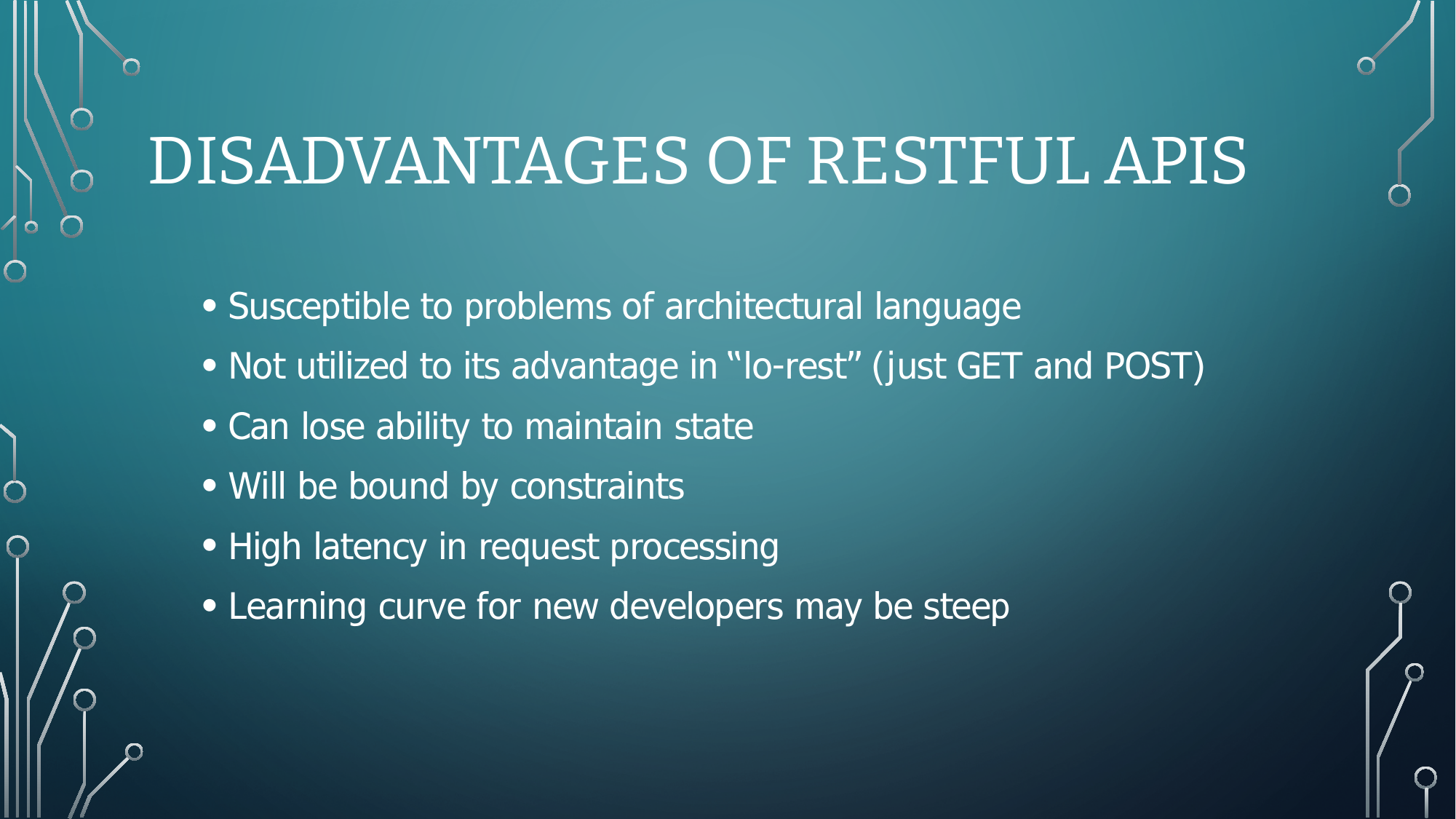

# Disadvantages of restful apis
Susceptible to problems of architectural language
Not utilized to its advantage in “lo-rest” (just GET and POST)
Can lose ability to maintain state
Will be bound by constraints
High latency in request processing
Learning curve for new developers may be steep